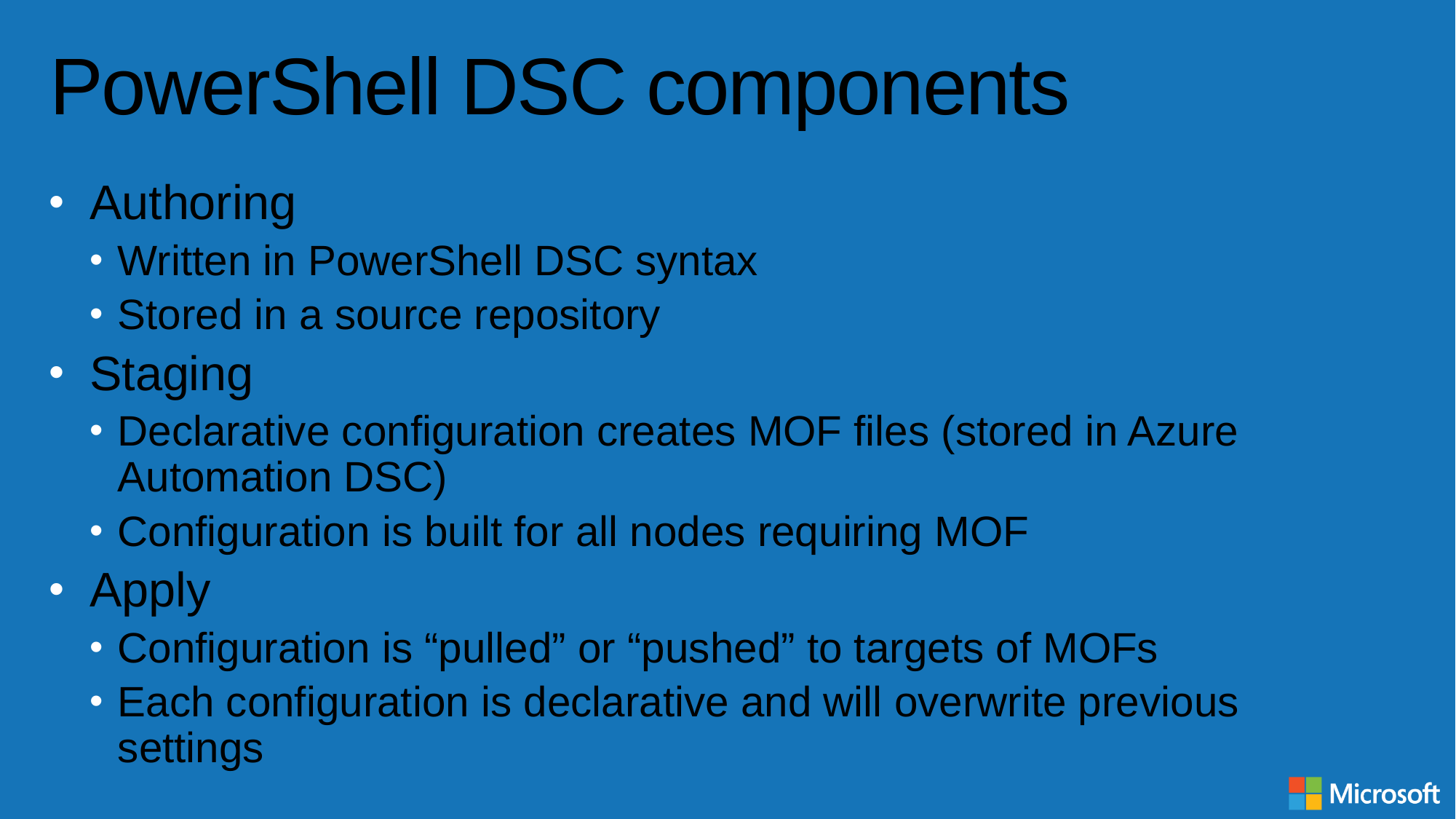

# PowerShell DSC components
Authoring
Written in PowerShell DSC syntax
Stored in a source repository
Staging
Declarative configuration creates MOF files (stored in Azure Automation DSC)
Configuration is built for all nodes requiring MOF
Apply
Configuration is “pulled” or “pushed” to targets of MOFs
Each configuration is declarative and will overwrite previous settings